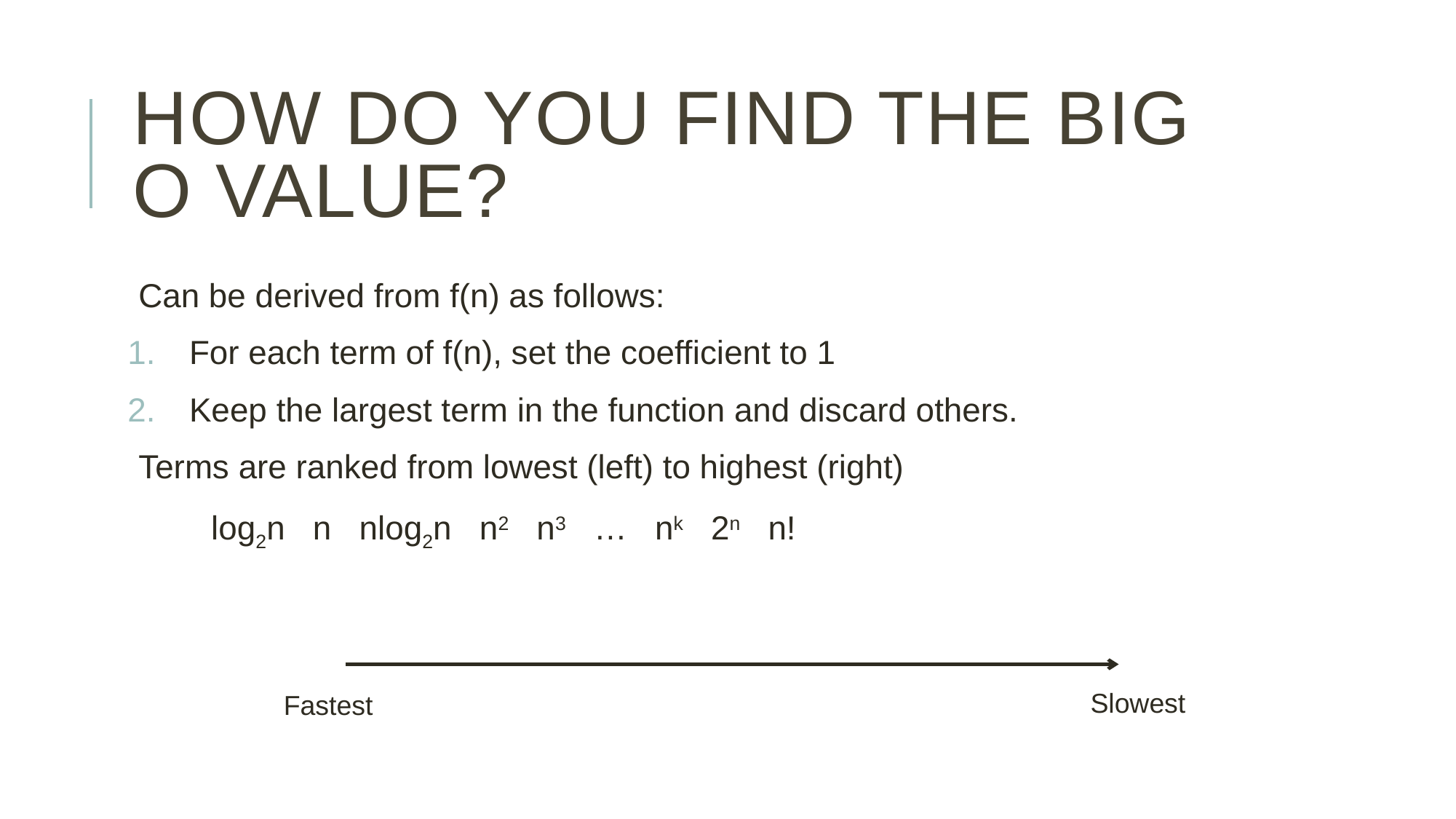

# How do you find the Big O value?
Can be derived from f(n) as follows:
For each term of f(n), set the coefficient to 1
Keep the largest term in the function and discard others.
Terms are ranked from lowest (left) to highest (right)
         log2n   n   nlog2n   n2   n3   …   nk   2n   n!
Slowest
Fastest